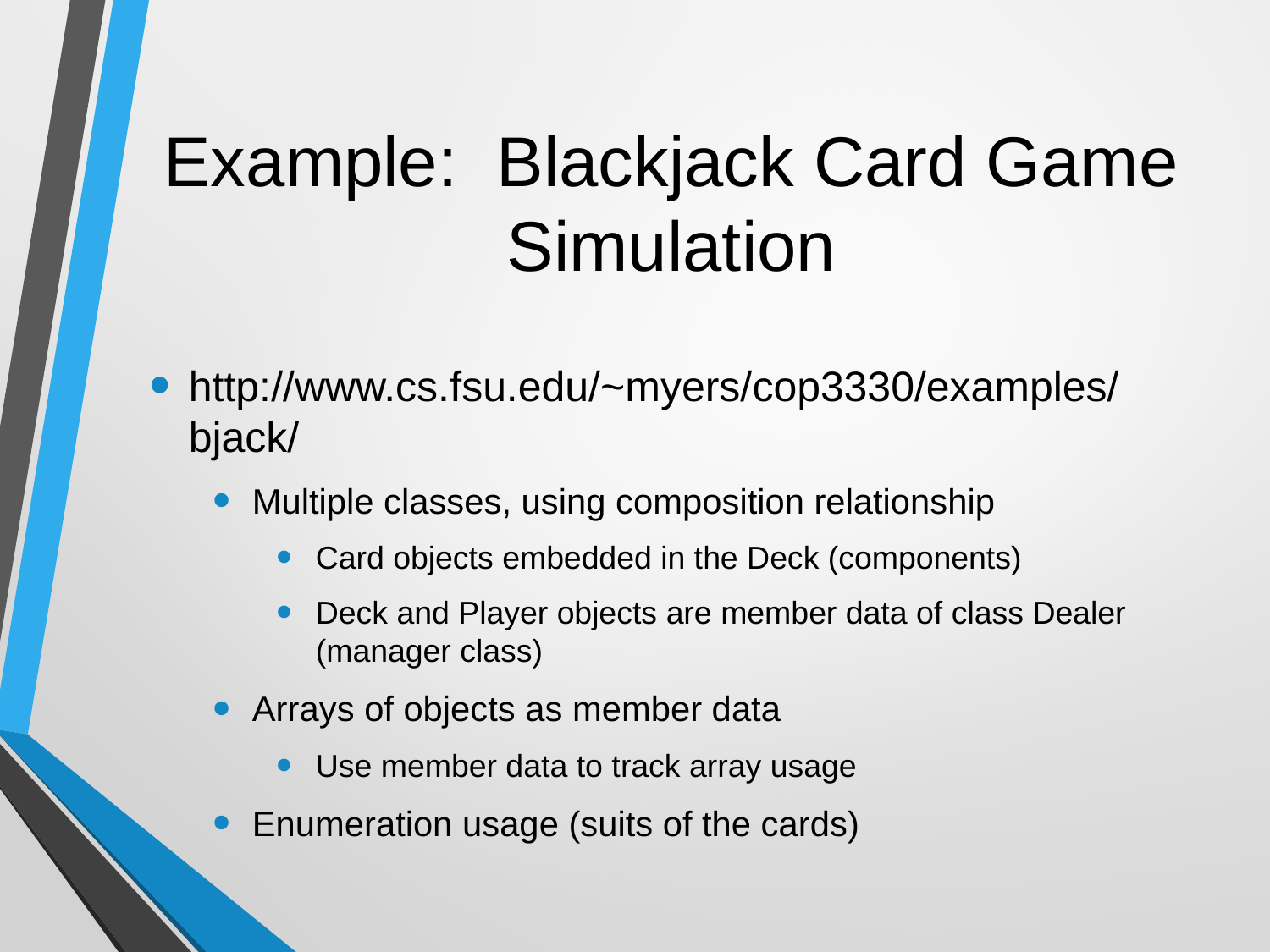

# Example:  Blackjack Card Game Simulation
http://www.cs.fsu.edu/~myers/cop3330/examples/bjack/
Multiple classes, using composition relationship
Card objects embedded in the Deck (components)
Deck and Player objects are member data of class Dealer (manager class)
Arrays of objects as member data
Use member data to track array usage
Enumeration usage (suits of the cards)